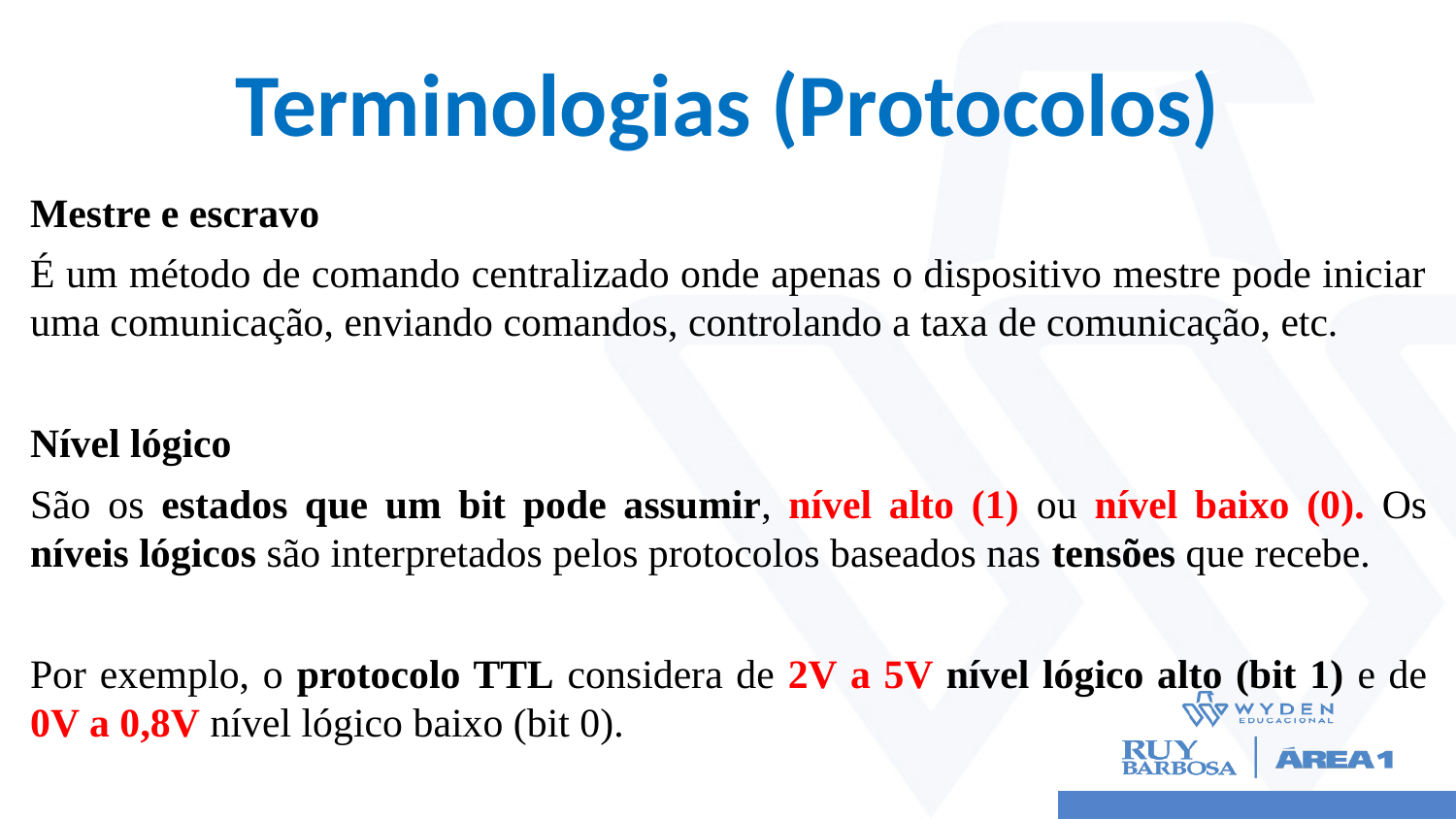

# Terminologias (Protocolos)
Mestre e escravo
É um método de comando centralizado onde apenas o dispositivo mestre pode iniciar uma comunicação, enviando comandos, controlando a taxa de comunicação, etc.

Nível lógico
São os estados que um bit pode assumir, nível alto (1) ou nível baixo (0). Os níveis lógicos são interpretados pelos protocolos baseados nas tensões que recebe.

Por exemplo, o protocolo TTL considera de 2V a 5V nível lógico alto (bit 1) e de 0V a 0,8V nível lógico baixo (bit 0).